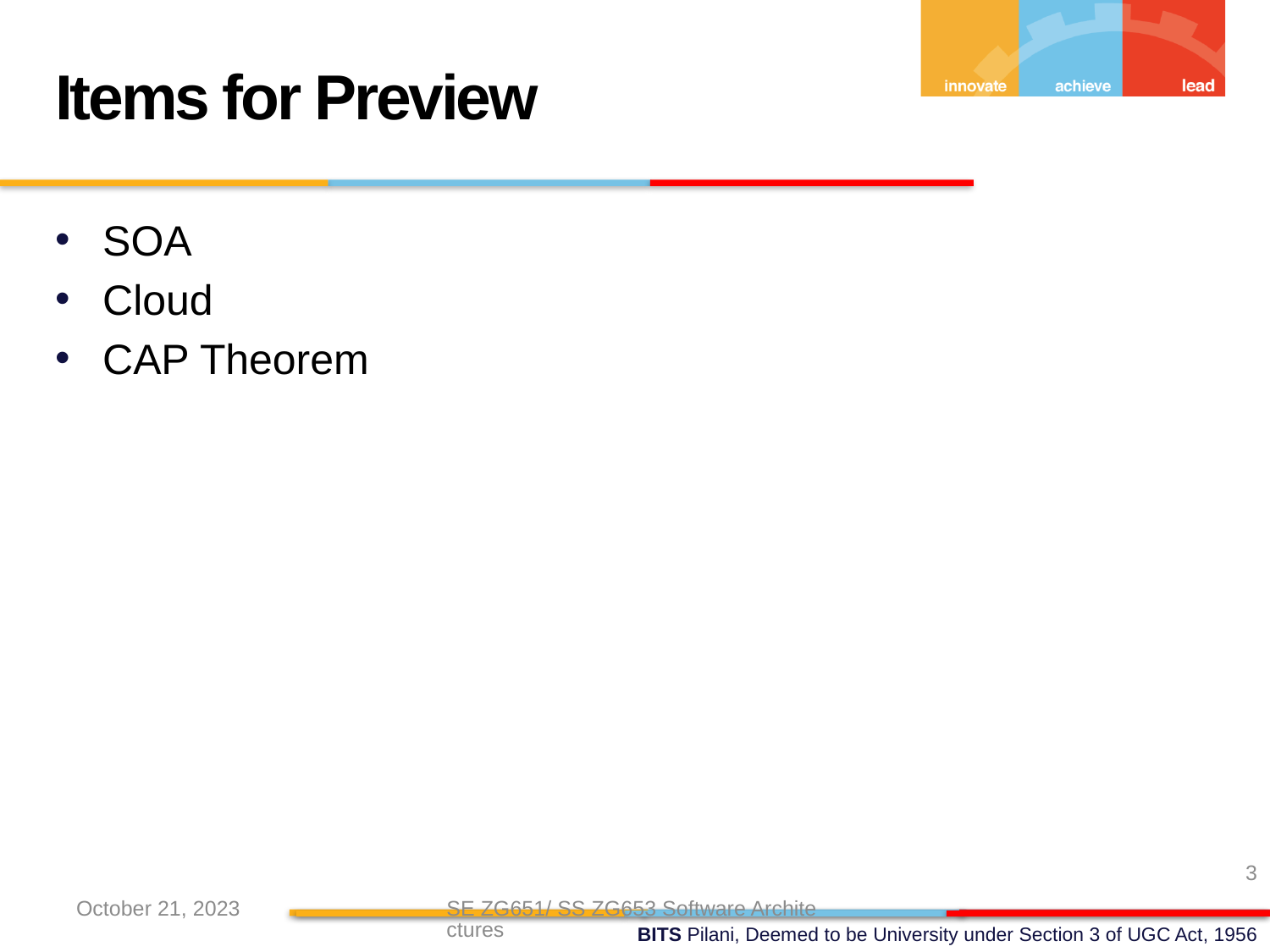

Items for Preview
SOA
Cloud
CAP Theorem

3
October 21, 2023
SE ZG651/ SS ZG653 Software Architectures